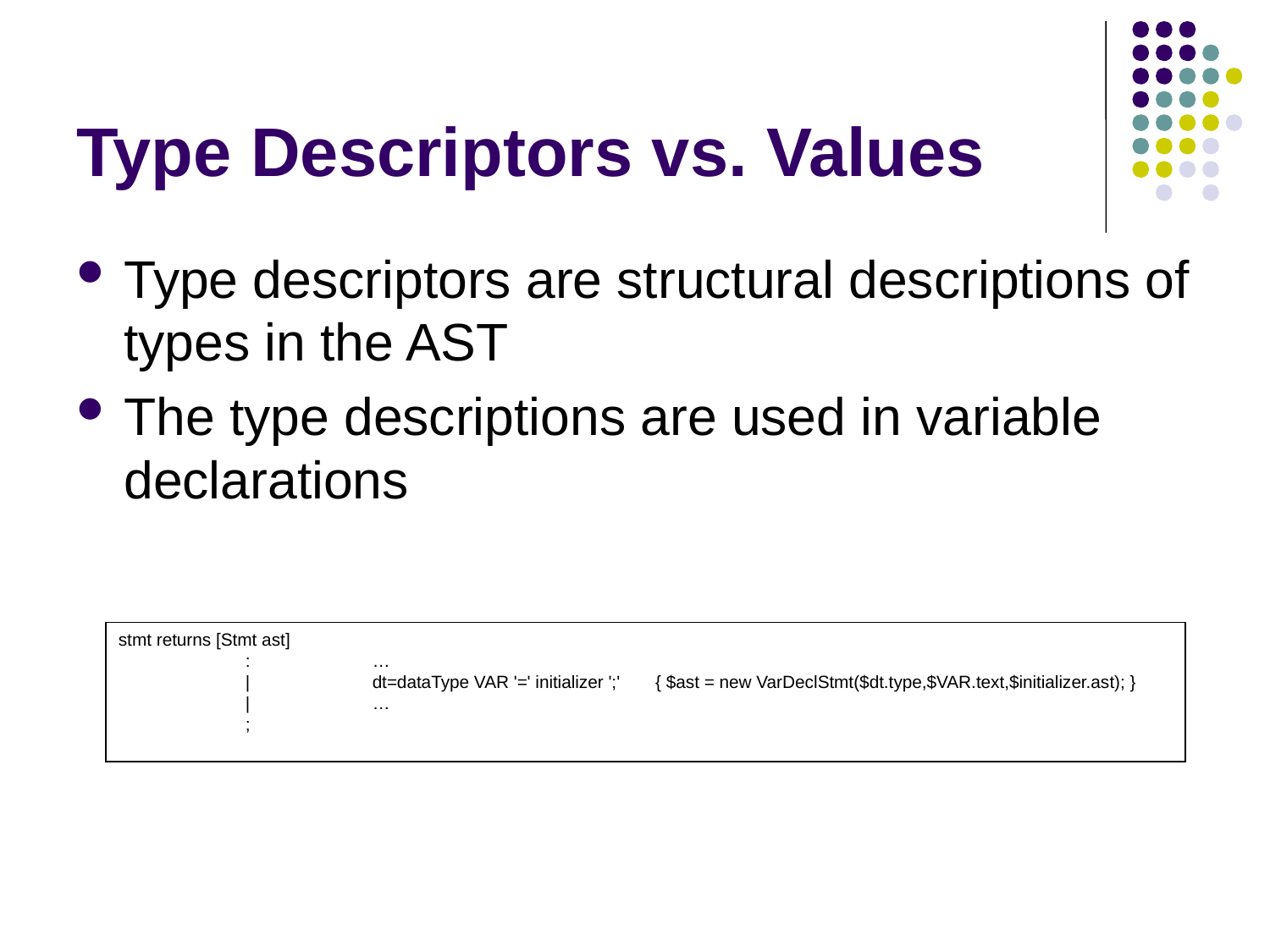

# Type Descriptors vs. Values
Type descriptors are structural descriptions of types in the AST
The type descriptions are used in variable declarations
stmt returns [Stmt ast]
	:	…
	|	dt=dataType VAR '=' initializer ';'	      { $ast = new VarDeclStmt($dt.type,$VAR.text,$initializer.ast); }
	|	…
	;